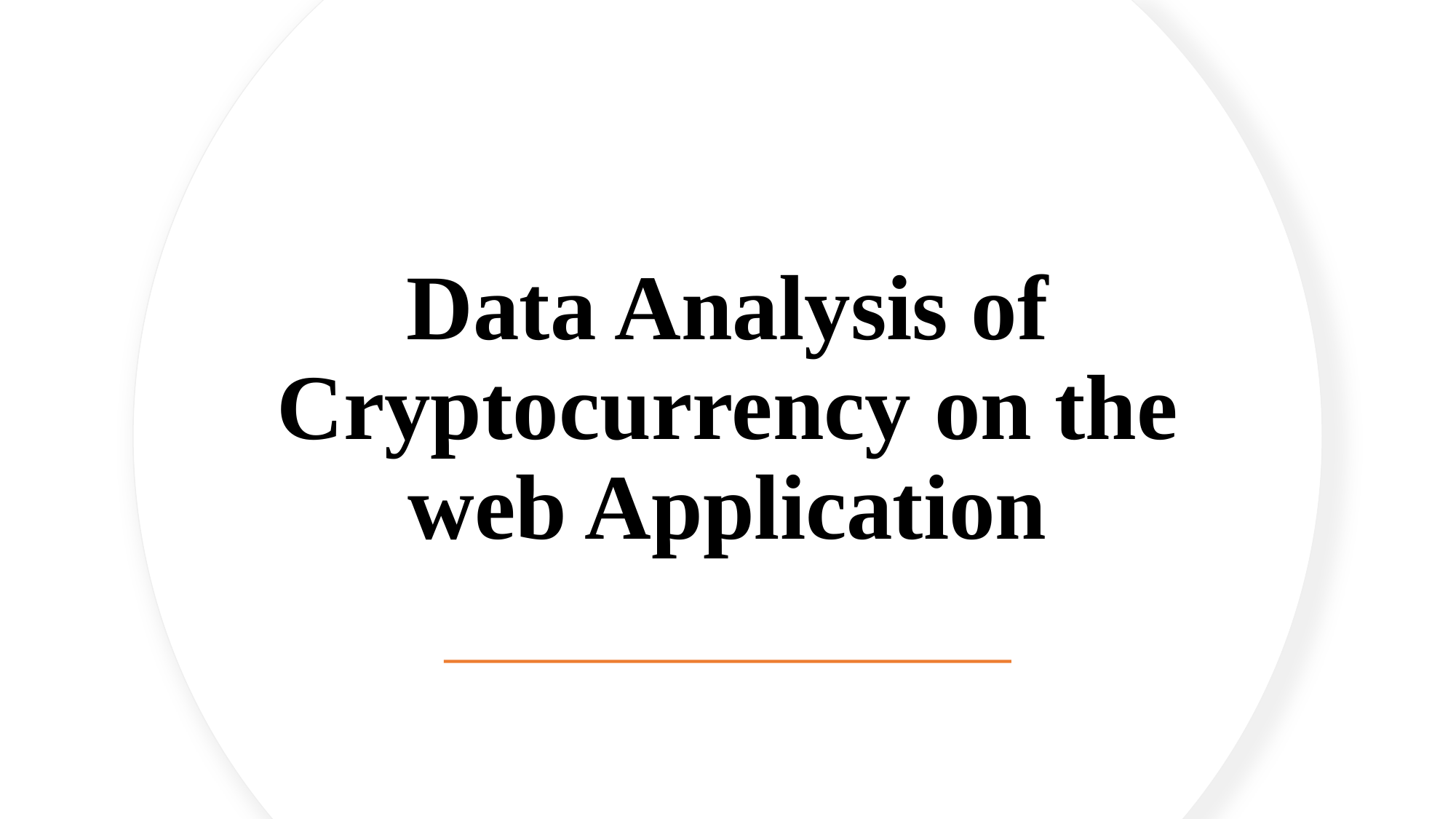

# Data Analysis of Cryptocurrency on the web Application